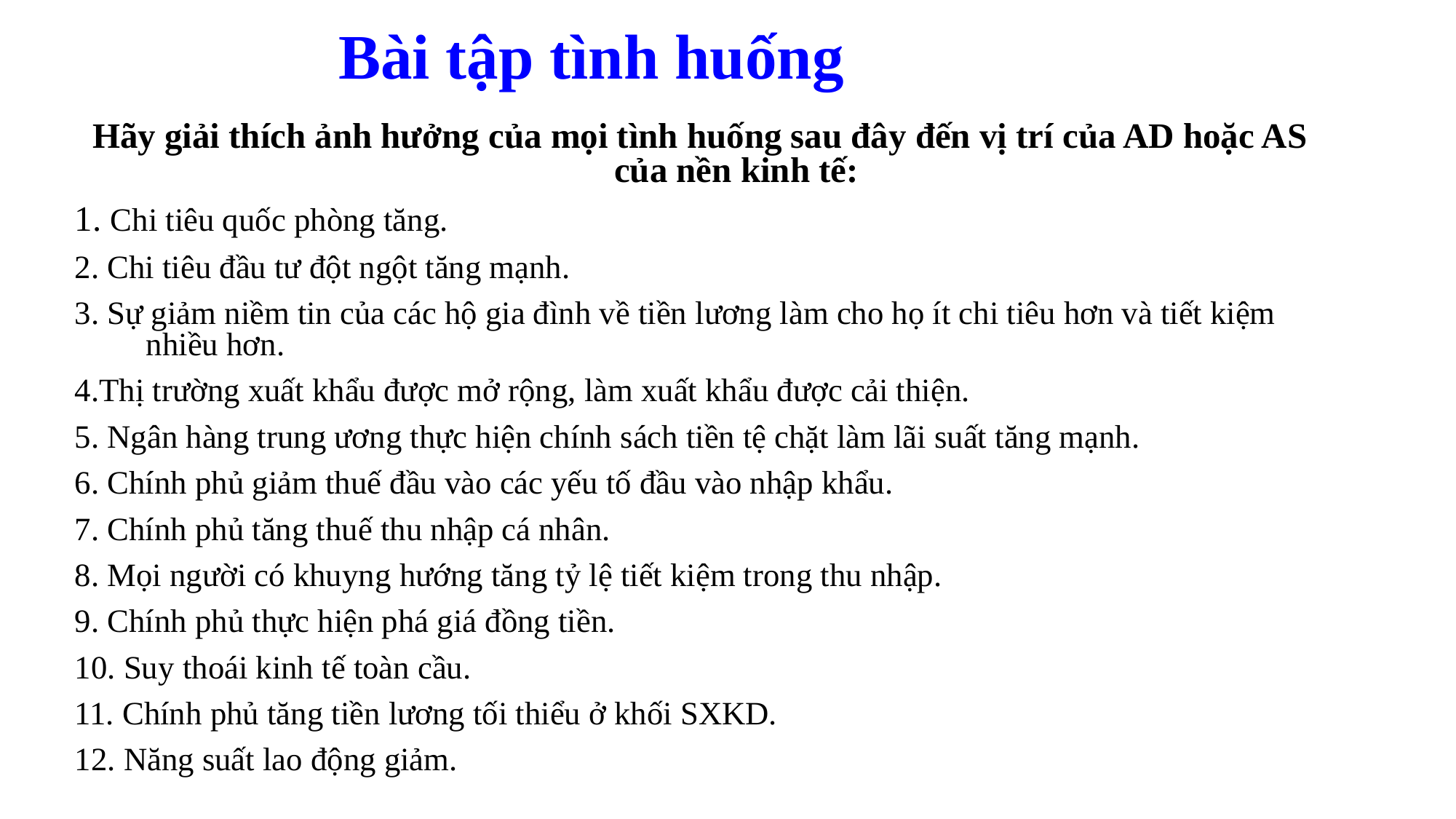

# Bài tập tình huống
Hãy giải thích ảnh hưởng của mọi tình huống sau đây đến vị trí của AD hoặc AS của nền kinh tế:
1. Chi tiêu quốc phòng tăng.
2. Chi tiêu đầu tư đột ngột tăng mạnh.
3. Sự giảm niềm tin của các hộ gia đình về tiền lương làm cho họ ít chi tiêu hơn và tiết kiệm nhiều hơn.
4.Thị trường xuất khẩu được mở rộng, làm xuất khẩu được cải thiện.
5. Ngân hàng trung ương thực hiện chính sách tiền tệ chặt làm lãi suất tăng mạnh.
6. Chính phủ giảm thuế đầu vào các yếu tố đầu vào nhập khẩu.
7. Chính phủ tăng thuế thu nhập cá nhân.
8. Mọi người có khuyng hướng tăng tỷ lệ tiết kiệm trong thu nhập.
9. Chính phủ thực hiện phá giá đồng tiền.
10. Suy thoái kinh tế toàn cầu.
11. Chính phủ tăng tiền lương tối thiểu ở khối SXKD.
12. Năng suất lao động giảm.